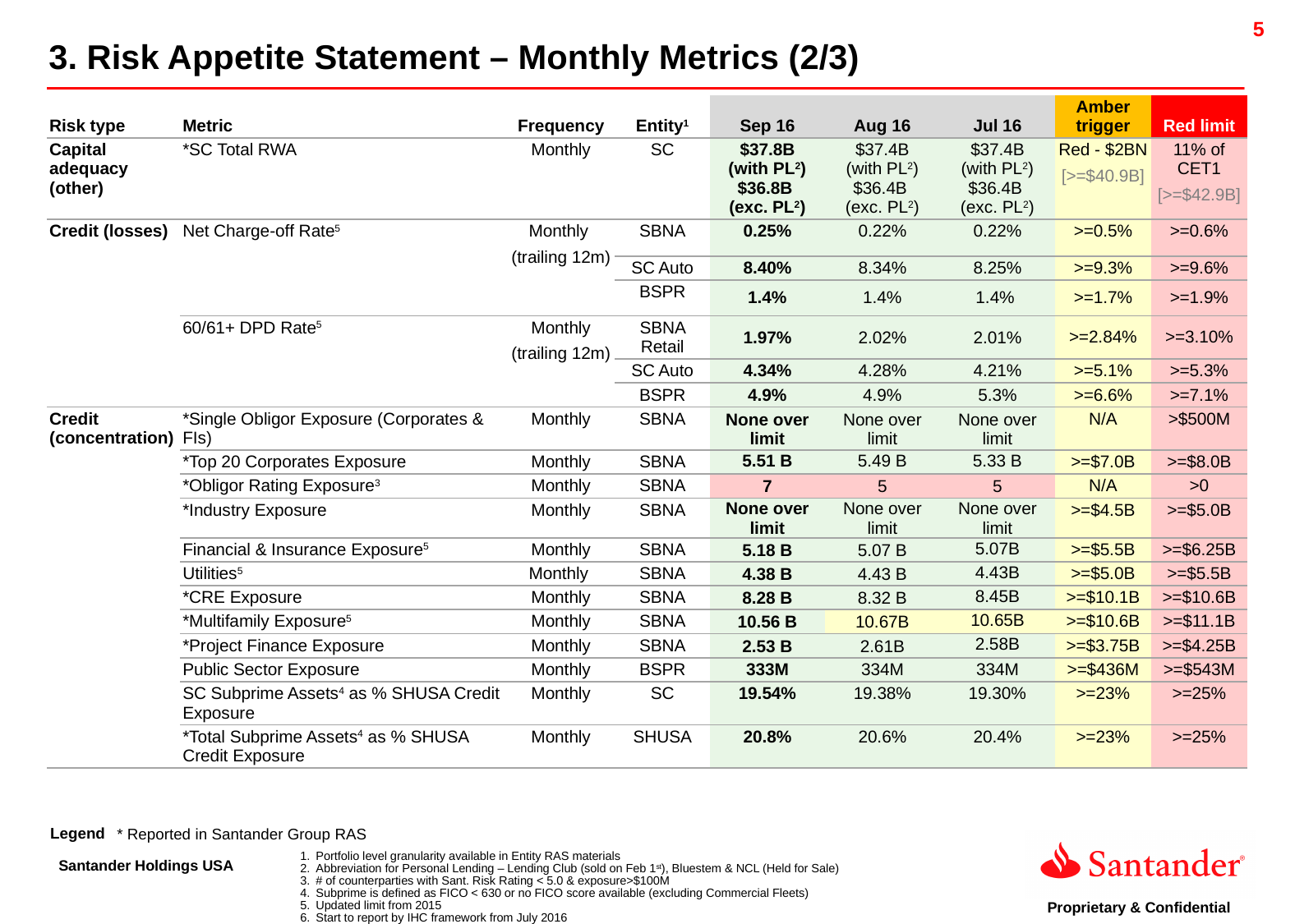

3. Risk Appetite Statement – Monthly Metrics (2/3)
| Risk type | Metric | Frequency | Entity1 | Sep 16 | Aug 16 | Jul 16 | Amber trigger | Red limit |
| --- | --- | --- | --- | --- | --- | --- | --- | --- |
| Capital adequacy (other) | \*SC Total RWA | Monthly | SC | $37.8B (with PL2) $36.8B (exc. PL2) | $37.4B (with PL2) $36.4B (exc. PL2) | $37.4B (with PL2) $36.4B (exc. PL2) | Red - $2BN [>=$40.9B] | 11% of CET1 [>=$42.9B] |
| Credit (losses) | Net Charge-off Rate5 | Monthly (trailing 12m) | SBNA | 0.25% | 0.22% | 0.22% | >=0.5% | >=0.6% |
|  |  |  | SC Auto | 8.40% | 8.34% | 8.25% | >=9.3% | >=9.6% |
|  |  |  | BSPR | 1.4% | 1.4% | 1.4% | >=1.7% | >=1.9% |
|  | 60/61+ DPD Rate5 | Monthly (trailing 12m) | SBNA Retail | 1.97% | 2.02% | 2.01% | >=2.84% | >=3.10% |
|  |  |  | SC Auto | 4.34% | 4.28% | 4.21% | >=5.1% | >=5.3% |
|  |  |  | BSPR | 4.9% | 4.9% | 5.3% | >=6.6% | >=7.1% |
| Credit (concentration) | \*Single Obligor Exposure (Corporates & FIs) | Monthly | SBNA | None over limit | None over limit | None over limit | N/A | >$500M |
|  | \*Top 20 Corporates Exposure | Monthly | SBNA | 5.51 B | 5.49 B | 5.33 B | >=$7.0B | >=$8.0B |
|  | \*Obligor Rating Exposure3 | Monthly | SBNA | 7 | 5 | 5 | N/A | >0 |
|  | \*Industry Exposure | Monthly | SBNA | None over limit | None over limit | None over limit | >=$4.5B | >=$5.0B |
|  | Financial & Insurance Exposure5 | Monthly | SBNA | 5.18 B | 5.07 B | 5.07B | >=$5.5B | >=$6.25B |
|  | Utilities5 | Monthly | SBNA | 4.38 B | 4.43 B | 4.43B | >=$5.0B | >=$5.5B |
|  | \*CRE Exposure | Monthly | SBNA | 8.28 B | 8.32 B | 8.45B | >=$10.1B | >=$10.6B |
|  | \*Multifamily Exposure5 | Monthly | SBNA | 10.56 B | 10.67B | 10.65B | >=$10.6B | >=$11.1B |
|  | \*Project Finance Exposure | Monthly | SBNA | 2.53 B | 2.61B | 2.58B | >=$3.75B | >=$4.25B |
|  | Public Sector Exposure | Monthly | BSPR | 333M | 334M | 334M | >=$436M | >=$543M |
|  | SC Subprime Assets4 as % SHUSA Credit Exposure | Monthly | SC | 19.54% | 19.38% | 19.30% | >=23% | >=25% |
|  | \*Total Subprime Assets4 as % SHUSA Credit Exposure | Monthly | SHUSA | 20.8% | 20.6% | 20.4% | >=23% | >=25% |
Legend
* Reported in Santander Group RAS

Portfolio level granularity available in Entity RAS materials
Abbreviation for Personal Lending – Lending Club (sold on Feb 1st), Bluestem & NCL (Held for Sale)
# of counterparties with Sant. Risk Rating < 5.0 & exposure>$100M
Subprime is defined as FICO < 630 or no FICO score available (excluding Commercial Fleets)
Updated limit from 2015
Start to report by IHC framework from July 2016